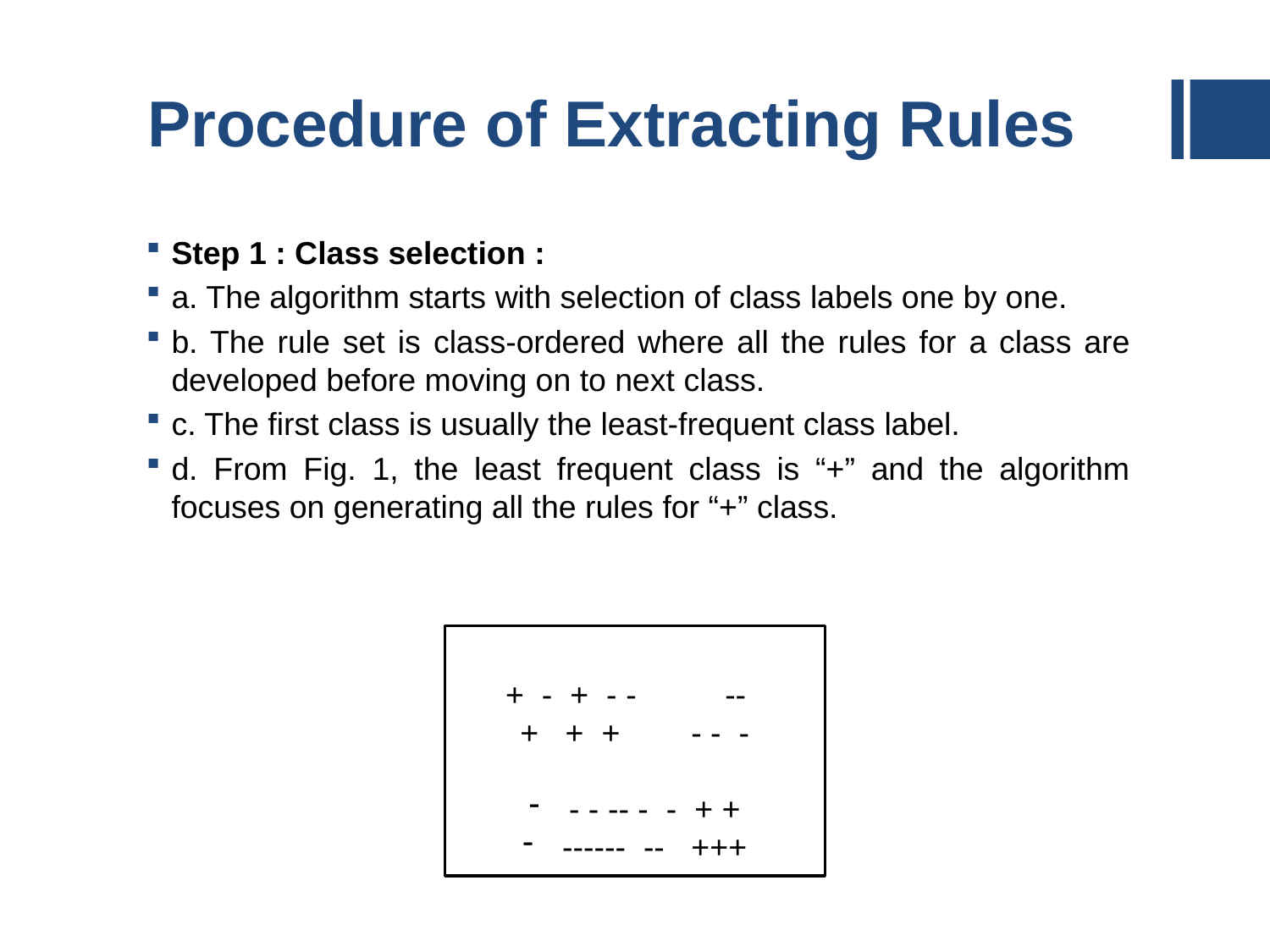

# Procedure of Extracting Rules
Step 1 : Class selection :
a. The algorithm starts with selection of class labels one by one.
b. The rule set is class-ordered where all the rules for a class are developed before moving on to next class.
c. The first class is usually the least-frequent class label.
d. From Fig. 1, the least frequent class is “+” and the algorithm focuses on generating all the rules for “+” class.

+  -  +  - -          --
+   +  +        - -  -

- - -- -  -  + +
------  --   +++